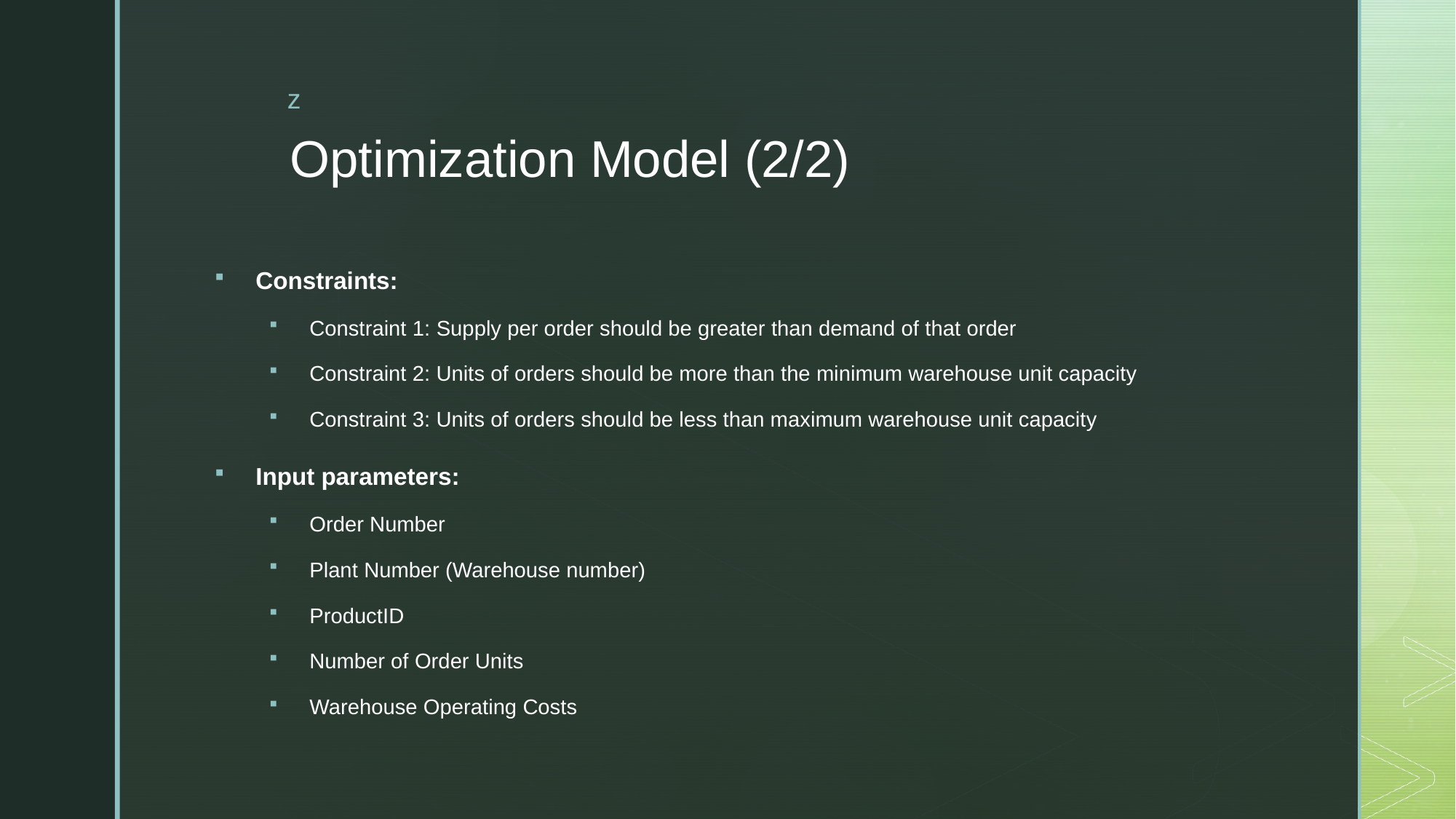

# Optimization Model (2/2)
Constraints:
Constraint 1: Supply per order should be greater than demand of that order
Constraint 2: Units of orders should be more than the minimum warehouse unit capacity
Constraint 3: Units of orders should be less than maximum warehouse unit capacity
Input parameters:
Order Number
Plant Number (Warehouse number)
ProductID
Number of Order Units
Warehouse Operating Costs